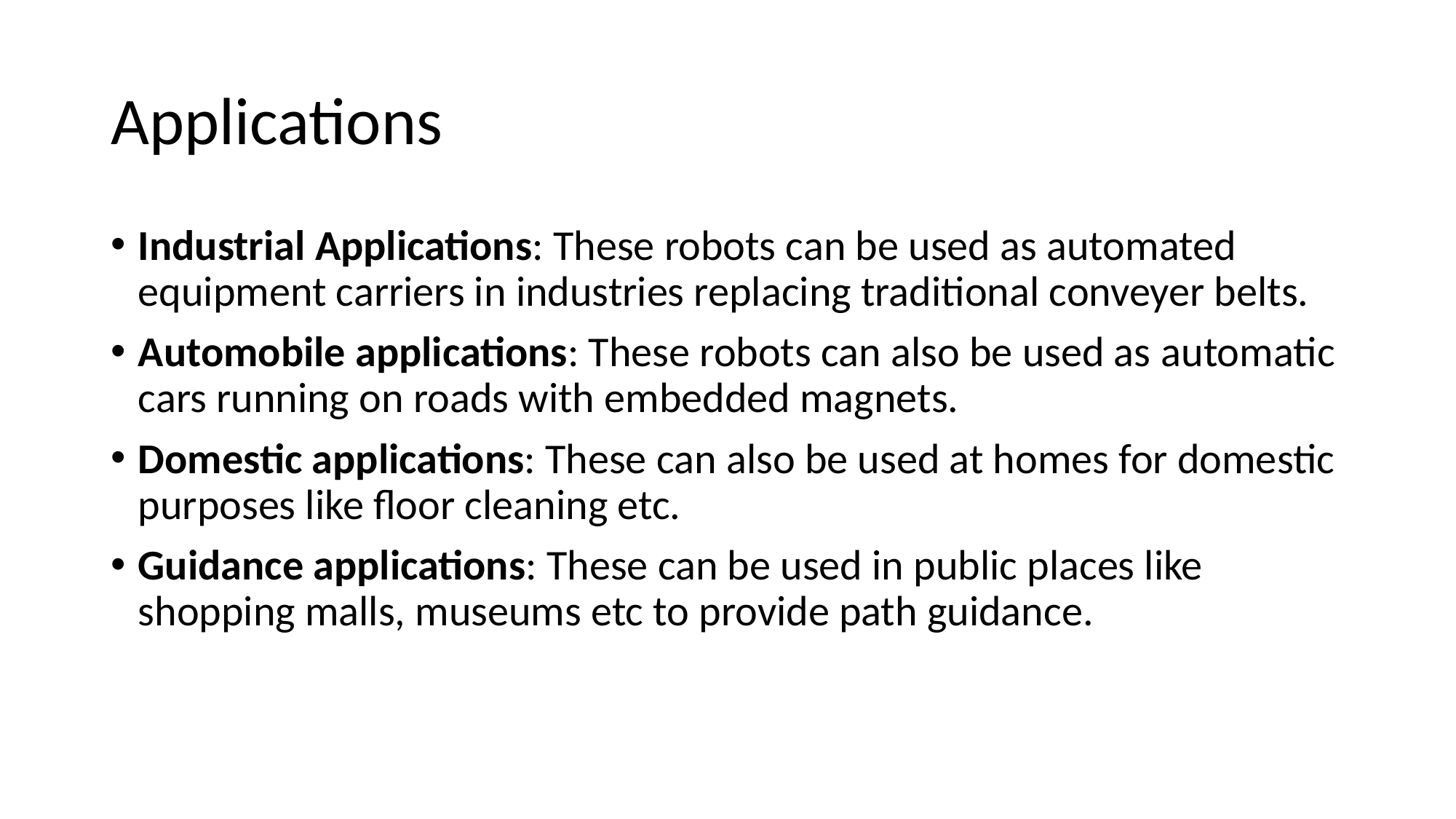

# Applications
Industrial Applications: These robots can be used as automated equipment carriers in industries replacing traditional conveyer belts.
Automobile applications: These robots can also be used as automatic cars running on roads with embedded magnets.
Domestic applications: These can also be used at homes for domestic purposes like floor cleaning etc.
Guidance applications: These can be used in public places like shopping malls, museums etc to provide path guidance.